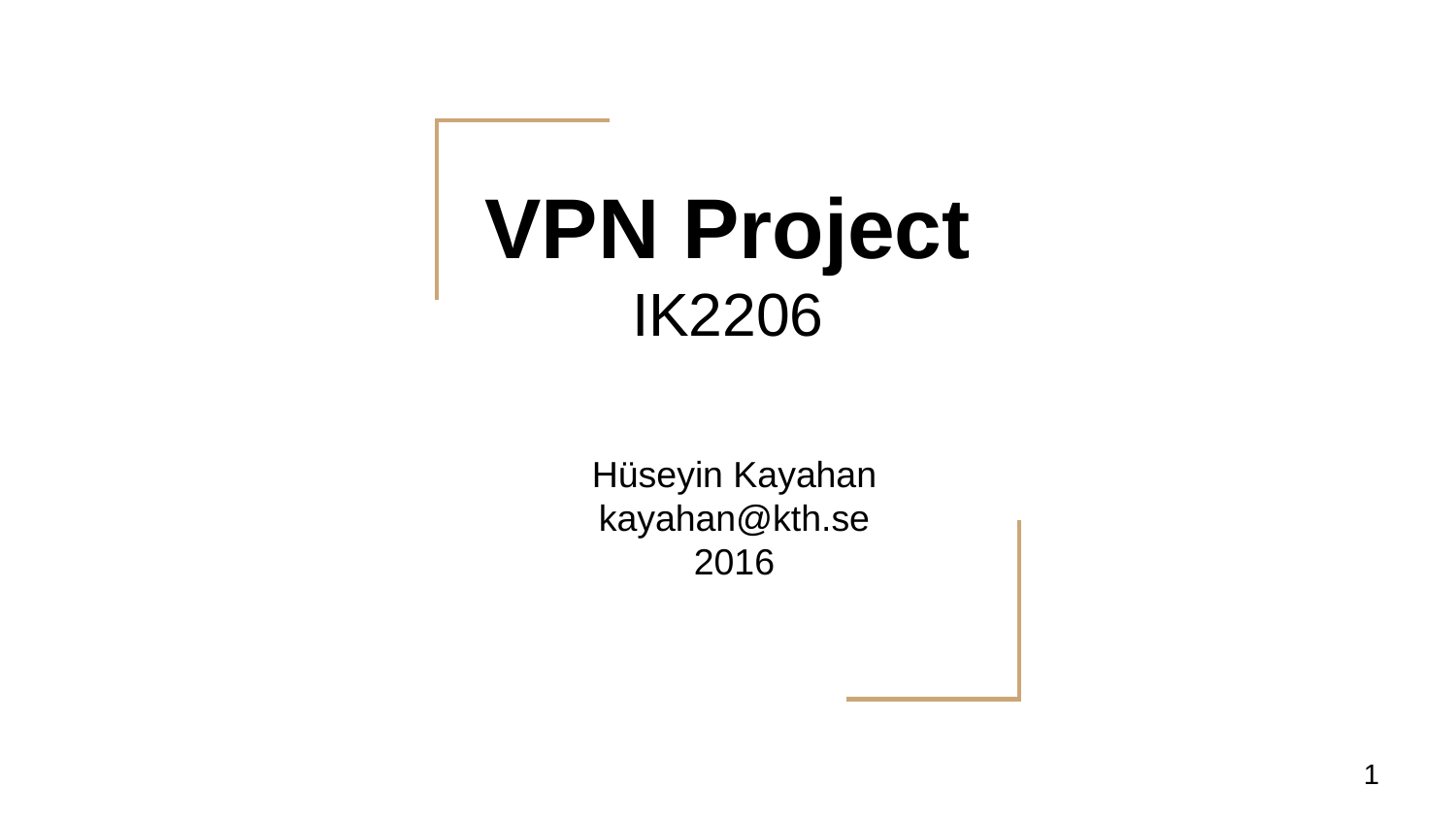

# VPN Project
IK2206
Hüseyin Kayahan
kayahan@kth.se
2016

1